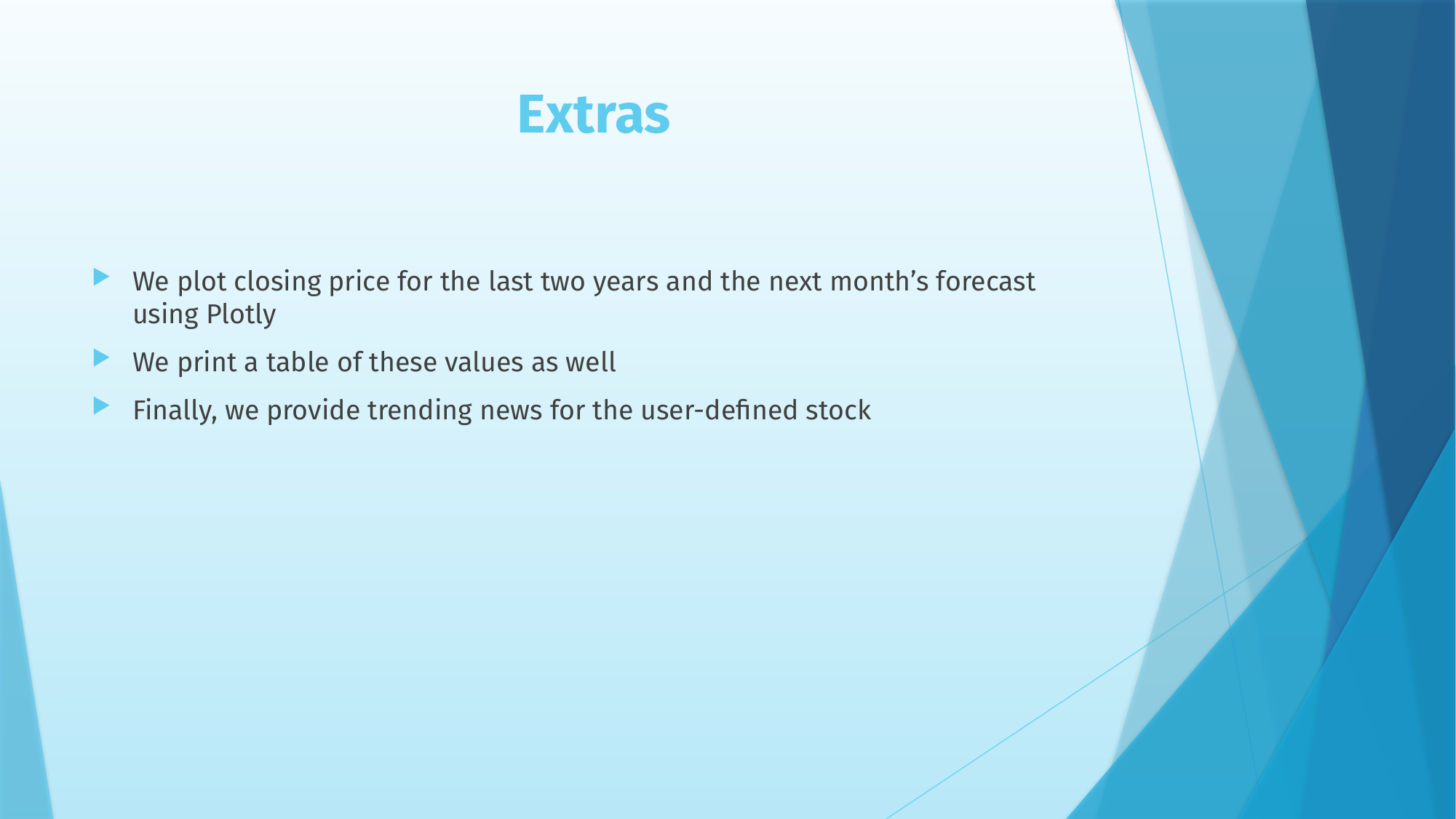

# Extras
We plot closing price for the last two years and the next month’s forecast using Plotly
We print a table of these values as well
Finally, we provide trending news for the user-defined stock